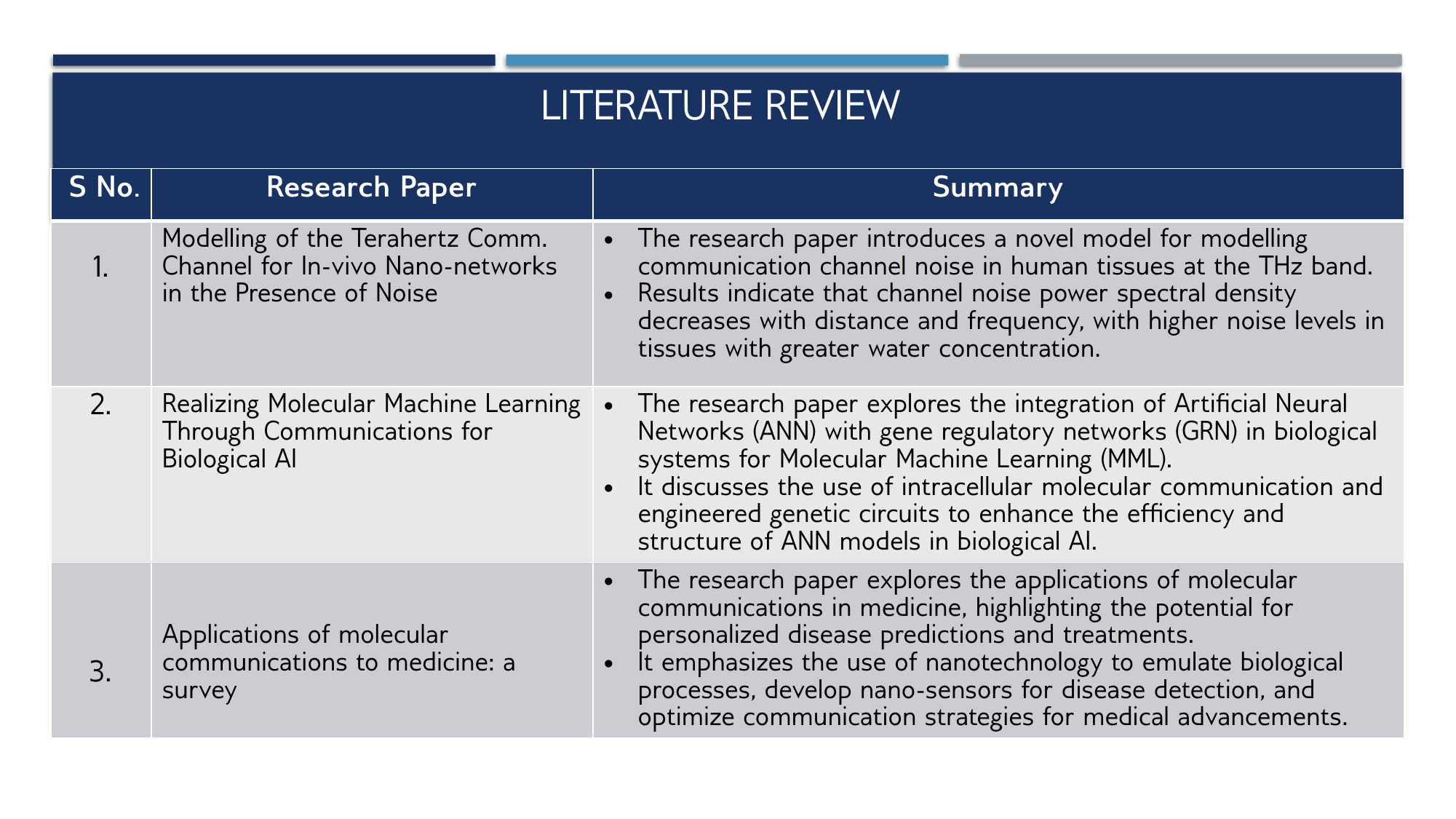

# Literature review
| S No. | Research Paper | Summary |
| --- | --- | --- |
| 1. | Modelling of the Terahertz Comm. Channel for In-vivo Nano-networks in the Presence of Noise | The research paper introduces a novel model for modelling communication channel noise in human tissues at the THz band. Results indicate that channel noise power spectral density decreases with distance and frequency, with higher noise levels in tissues with greater water concentration. |
| 2. | Realizing Molecular Machine Learning Through Communications for Biological AI | The research paper explores the integration of Artificial Neural Networks (ANN) with gene regulatory networks (GRN) in biological systems for Molecular Machine Learning (MML). It discusses the use of intracellular molecular communication and engineered genetic circuits to enhance the efficiency and structure of ANN models in biological AI. |
| 3. | Applications of molecular communications to medicine: a survey | The research paper explores the applications of molecular communications in medicine, highlighting the potential for personalized disease predictions and treatments. It emphasizes the use of nanotechnology to emulate biological processes, develop nano-sensors for disease detection, and optimize communication strategies for medical advancements. |